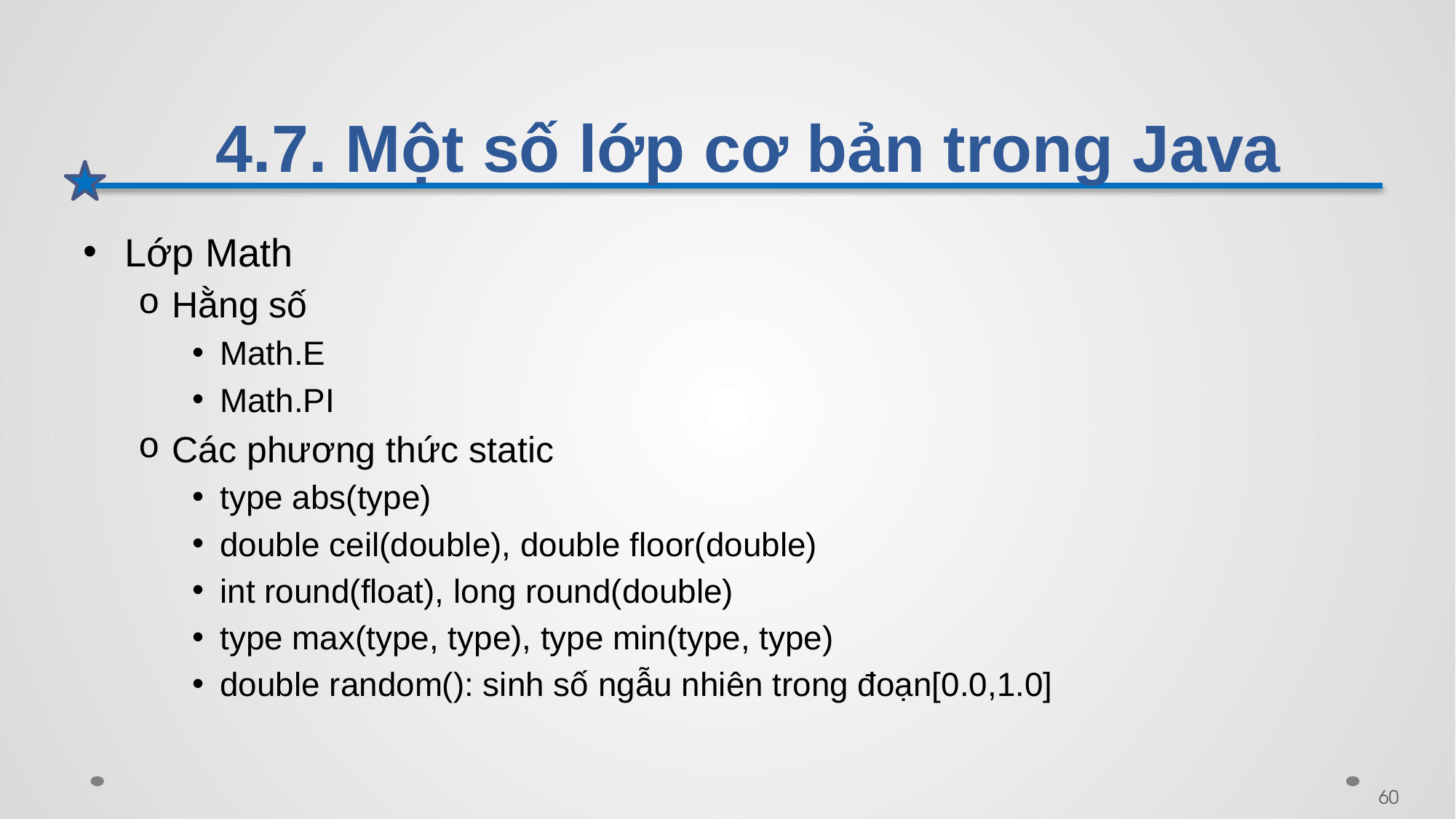

# 4.7. Một số lớp cơ bản trong Java
Lớp Math
Hằng số
Math.E
Math.PI
Các phương thức static
type abs(type)
double ceil(double), double floor(double)
int round(float), long round(double)
type max(type, type), type min(type, type)
double random(): sinh số ngẫu nhiên trong đoạn[0.0,1.0]
60